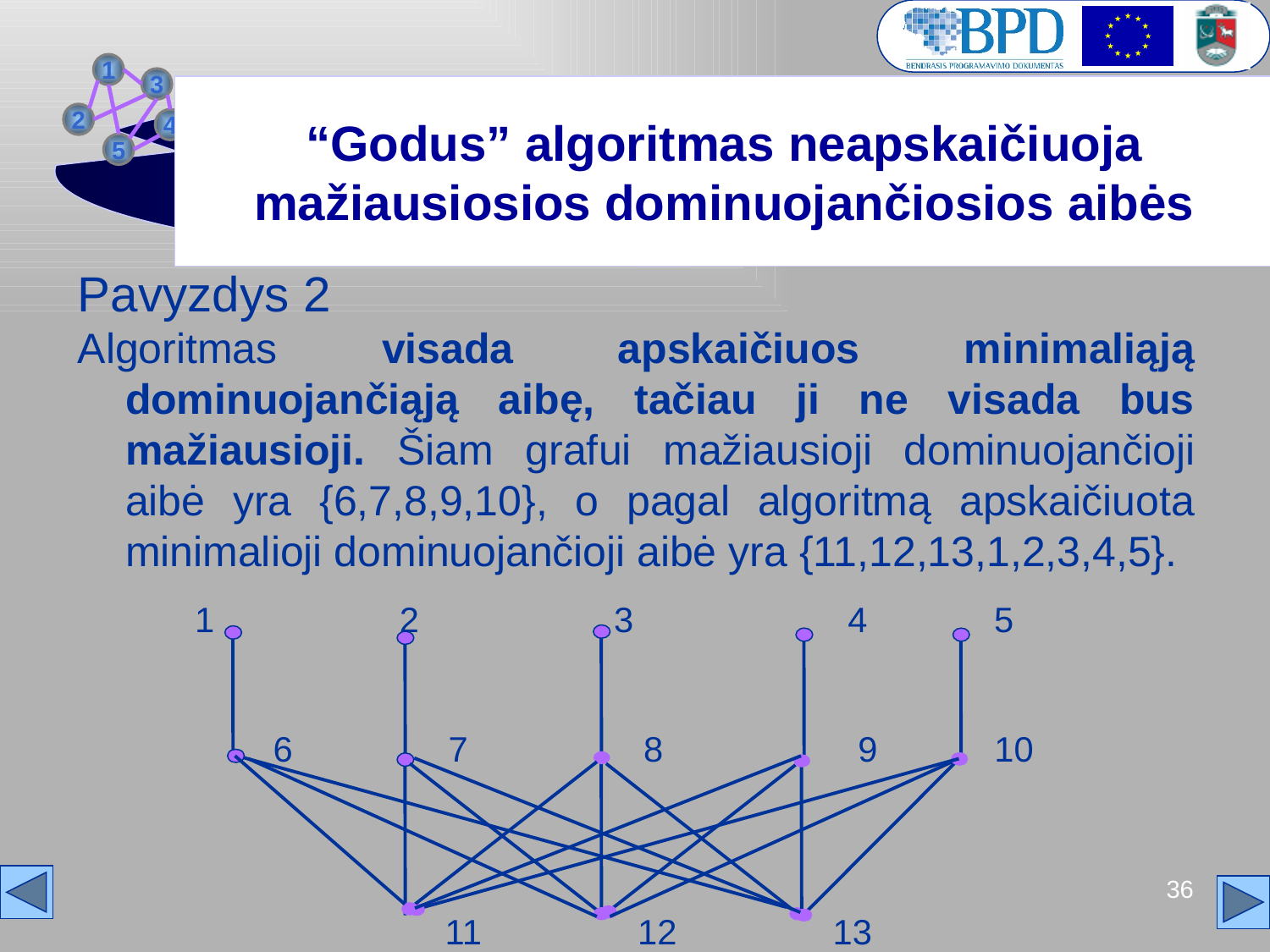

# “Godus” algoritmas neapskaičiuoja mažiausiosios dominuojančiosios aibės
Pavyzdys 2
Algoritmas visada apskaičiuos minimaliąją dominuojančiąją aibę, tačiau ji ne visada bus mažiausioji. Šiam grafui mažiausioji dominuojančioji aibė yra {6,7,8,9,10}, o pagal algoritmą apskaičiuota minimalioji dominuojančioji aibė yra {11,12,13,1,2,3,4,5}.

1                   2                    3                      4             5

6                7                  8                    9            10

36

11                12                13